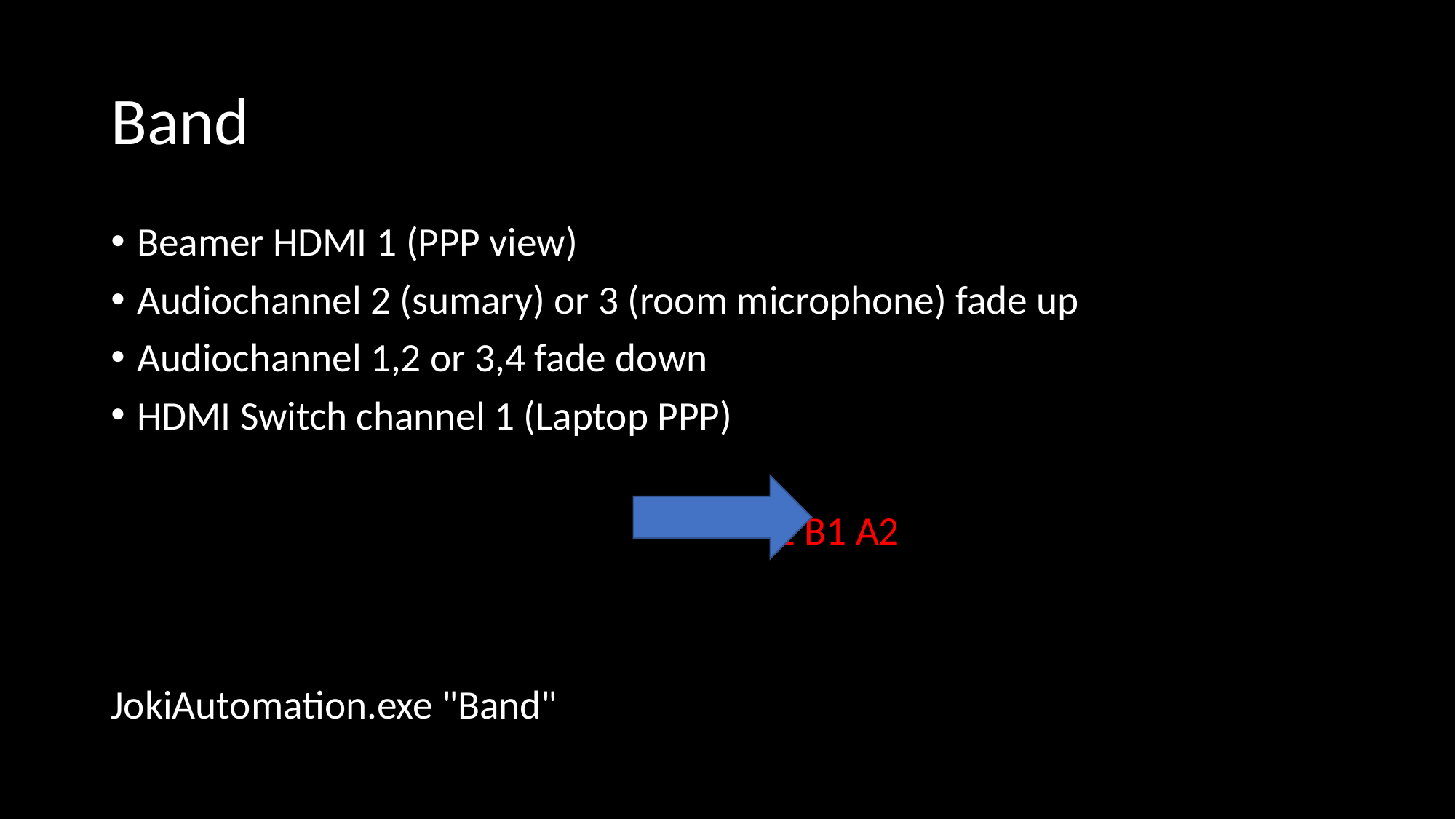

# Band
Beamer HDMI 1 (PPP view)
Audiochannel 2 (sumary) or 3 (room microphone) fade up
Audiochannel 1,2 or 3,4 fade down
HDMI Switch channel 1 (Laptop PPP)

                                                                         1 B1 A2

JokiAutomation.exe "Band"